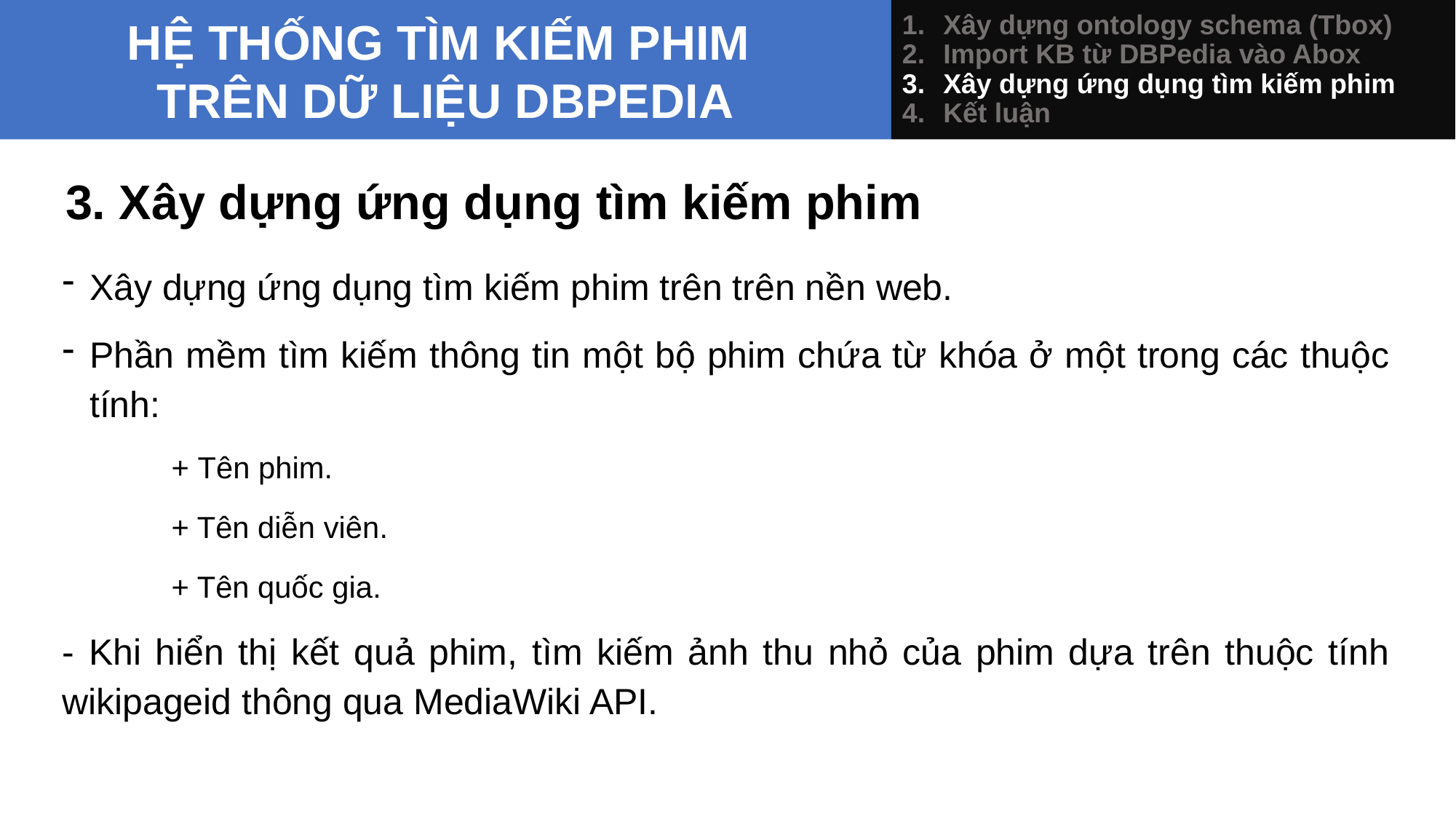

Xây dựng ontology schema (Tbox)
Import KB từ DBPedia vào Abox
Xây dựng ứng dụng tìm kiếm phim
Kết luận
# HỆ THỐNG TÌM KIẾM PHIM TRÊN DỮ LIỆU DBPEDIA
3. Xây dựng ứng dụng tìm kiếm phim
Xây dựng ứng dụng tìm kiếm phim trên trên nền web.
Phần mềm tìm kiếm thông tin một bộ phim chứa từ khóa ở một trong các thuộc tính:
+ Tên phim.
+ Tên diễn viên.
+ Tên quốc gia.
- Khi hiển thị kết quả phim, tìm kiếm ảnh thu nhỏ của phim dựa trên thuộc tính wikipageid thông qua MediaWiki API.

7